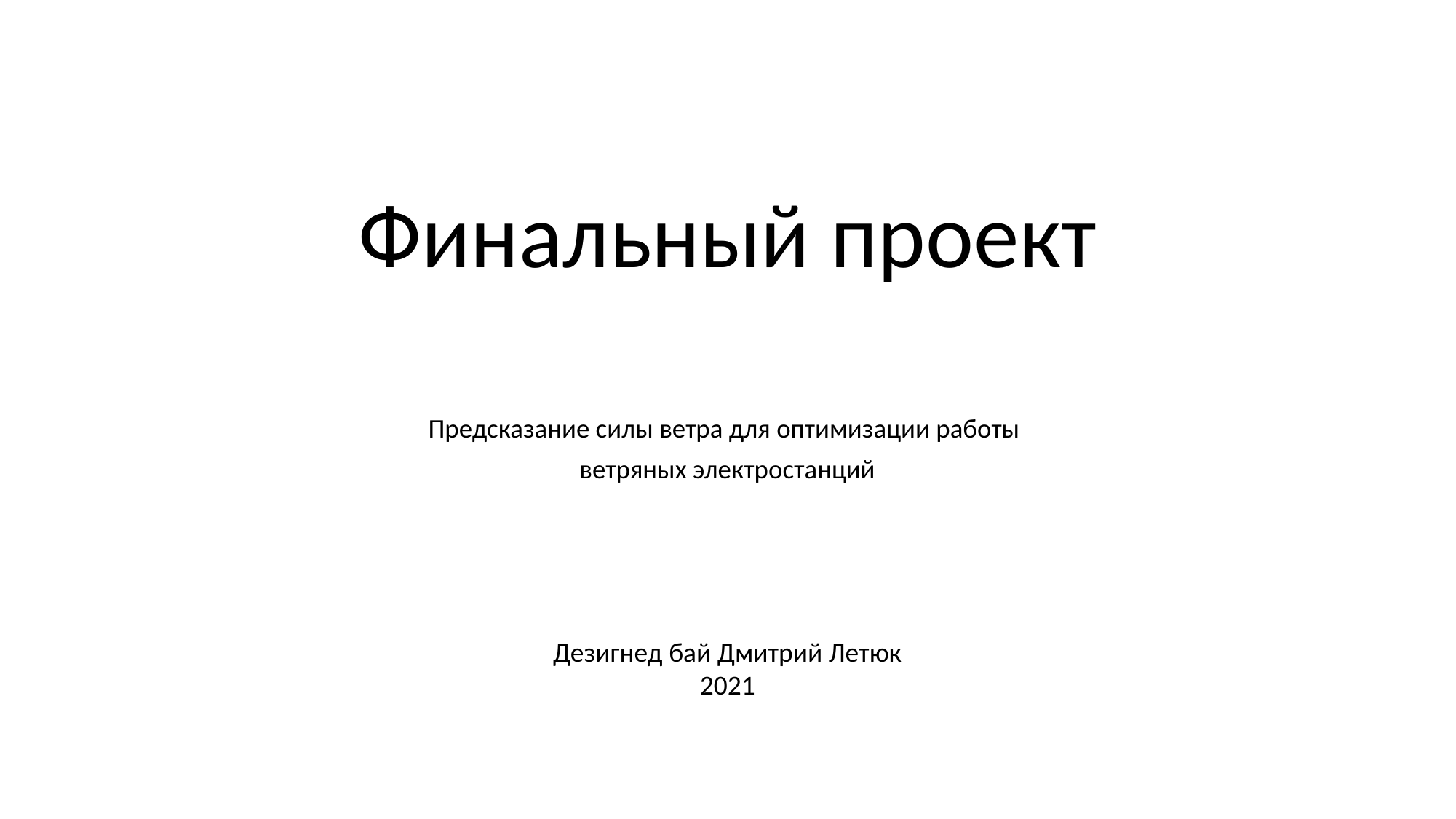

# Финальный проект
Предсказание силы ветра для оптимизации работы
ветряных электростанций

Дезигнед бай Дмитрий Летюк
2021